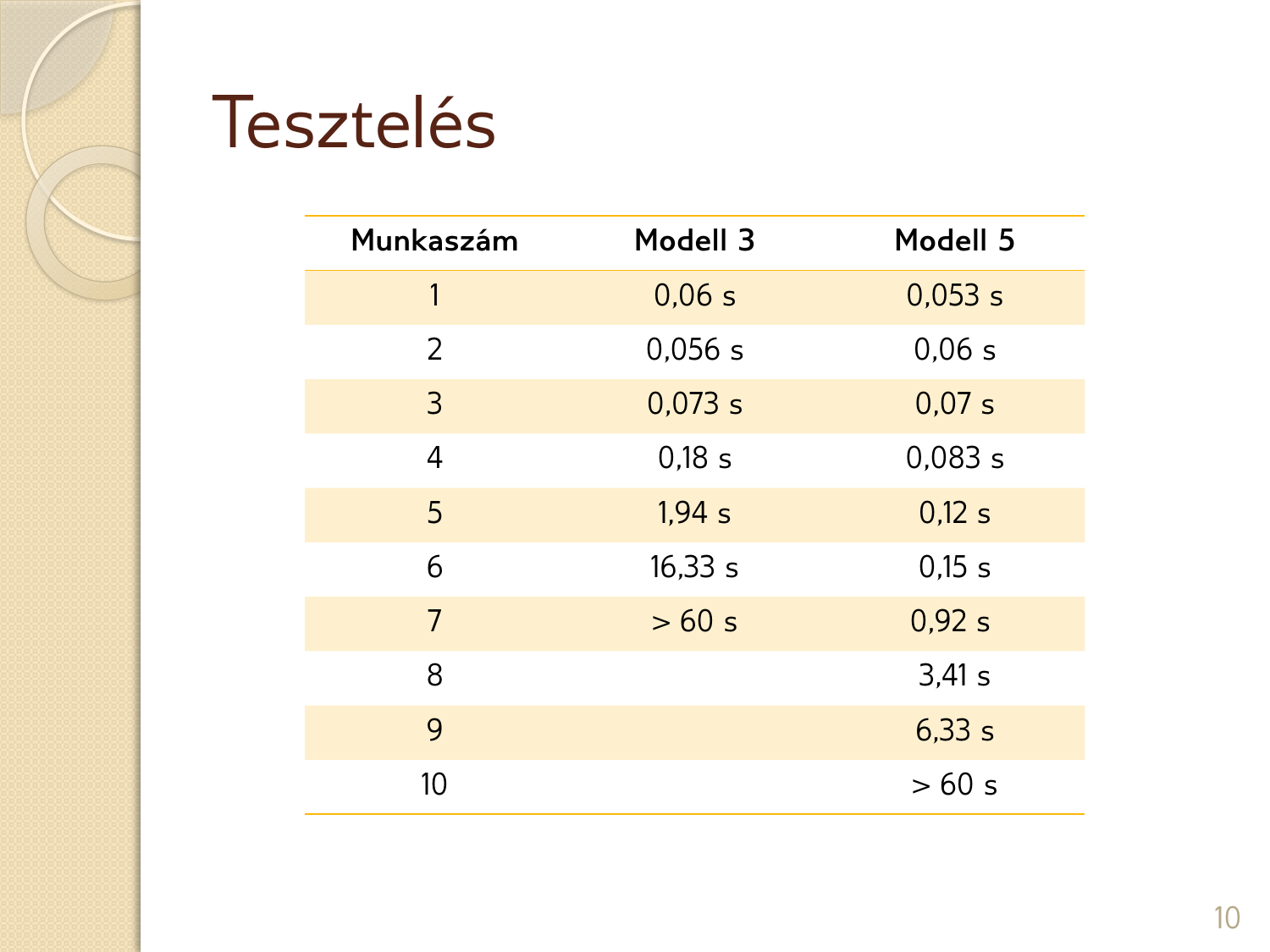

# Tesztelés
| Munkaszám | Modell 3 | Modell 5 |
| --- | --- | --- |
| 1 | 0,06 s | 0,053 s |
| 2 | 0,056 s | 0,06 s |
| 3 | 0,073 s | 0,07 s |
| 4 | 0,18 s | 0,083 s |
| 5 | 1,94 s | 0,12 s |
| 6 | 16,33 s | 0,15 s |
| 7 | > 60 s | 0,92 s |
| 8 |  | 3,41 s |
| 9 |  | 6,33 s |
| 10 |  | > 60 s |
10